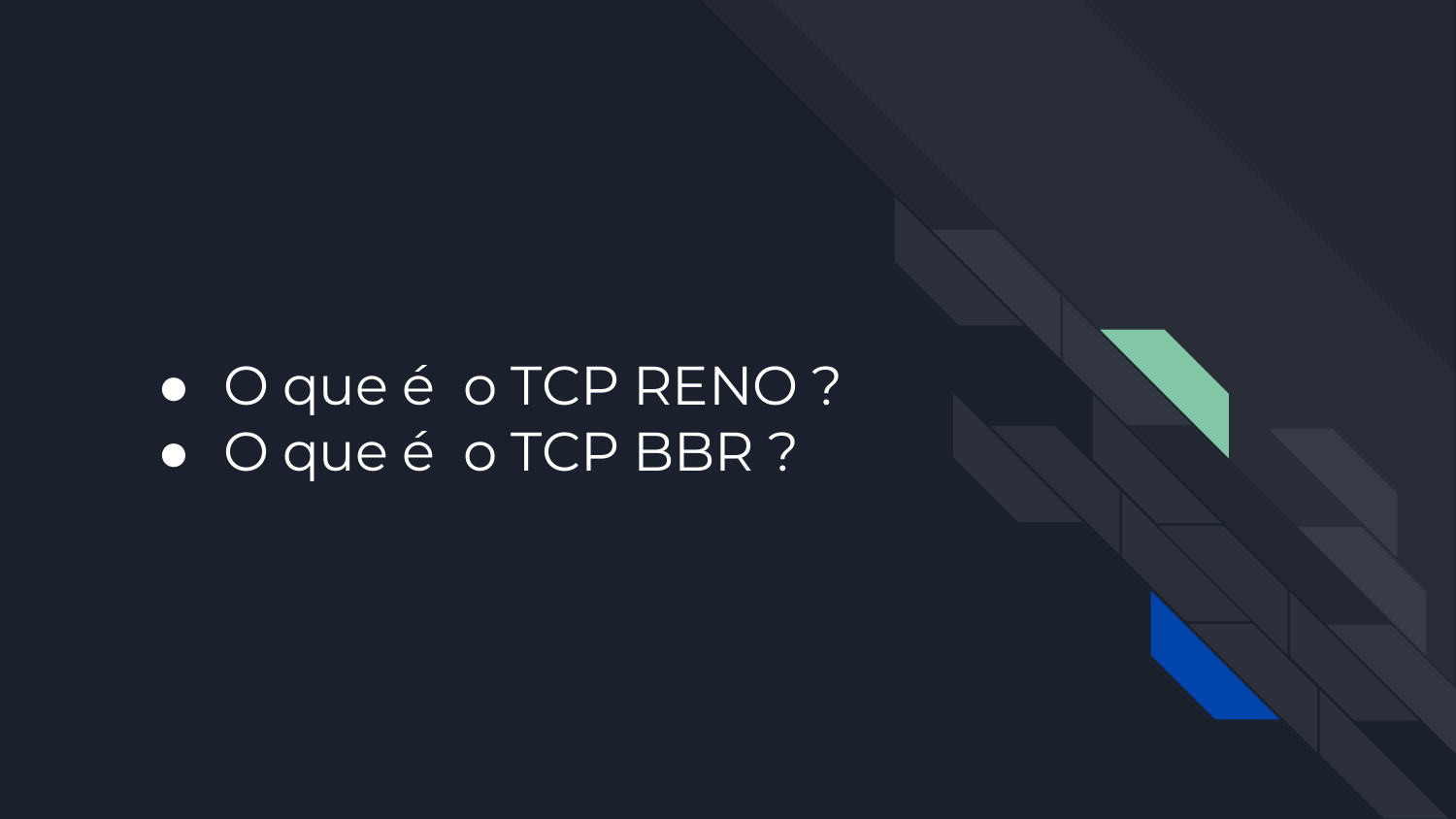

# O que é  o TCP RENO ?
O que é  o TCP BBR ?